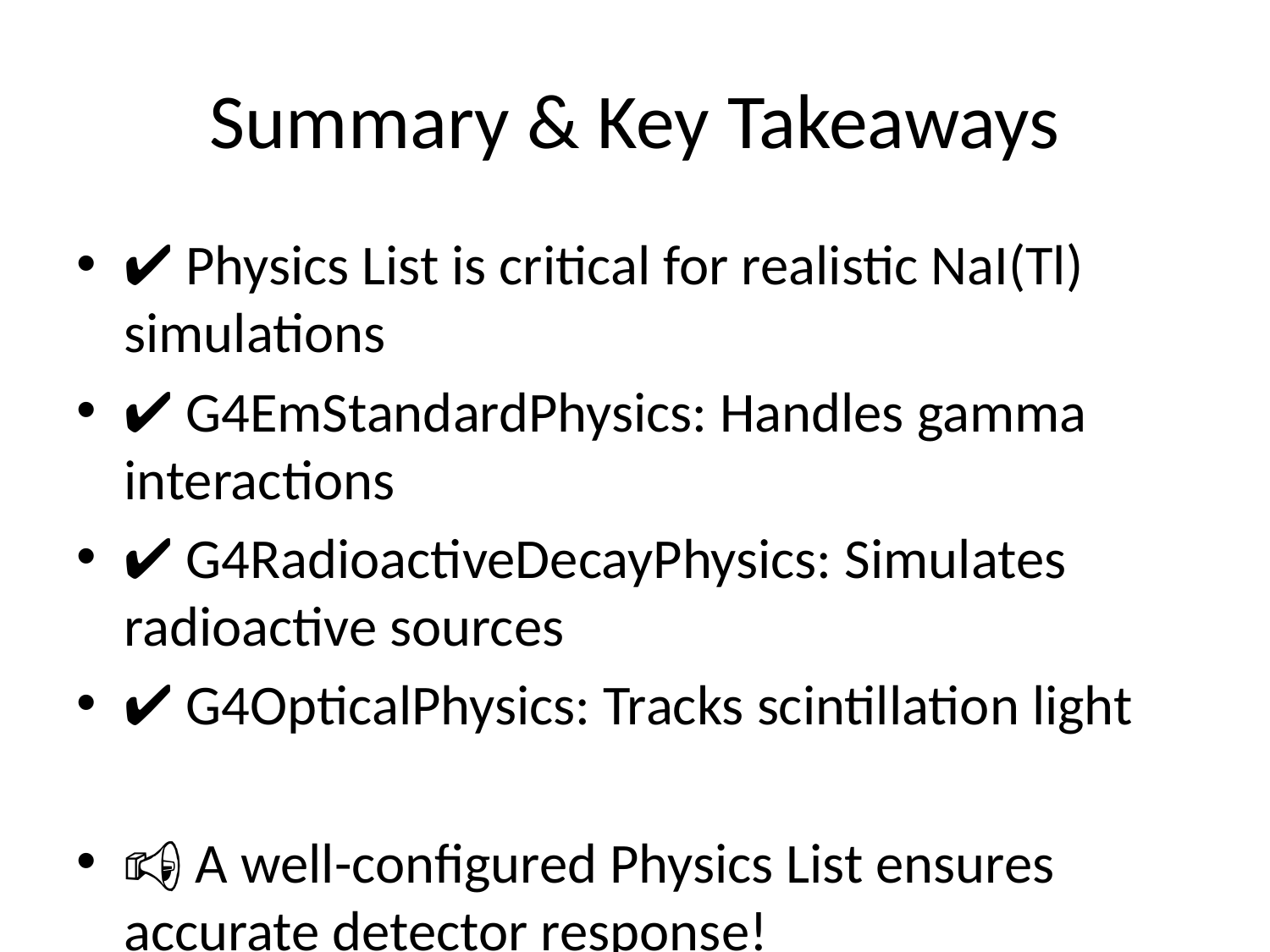

# Summary & Key Takeaways
✔ Physics List is critical for realistic NaI(Tl) simulations
✔ G4EmStandardPhysics: Handles gamma interactions
✔ G4RadioactiveDecayPhysics: Simulates radioactive sources
✔ G4OpticalPhysics: Tracks scintillation light

📢 A well-configured Physics List ensures accurate detector response!